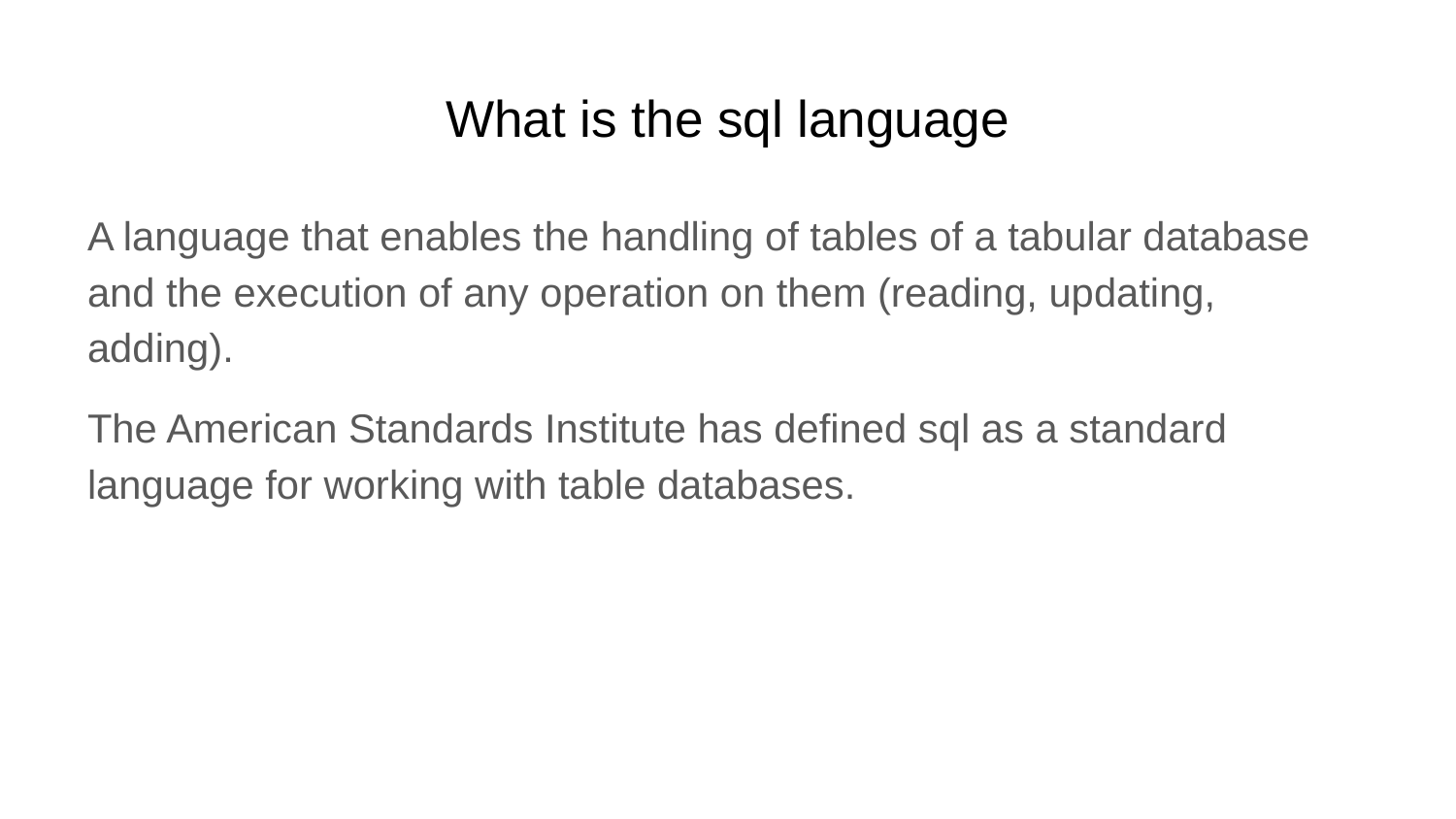

# What is the sql language
A language that enables the handling of tables of a tabular database and the execution of any operation on them (reading, updating, adding).
The American Standards Institute has defined sql as a standard language for working with table databases.